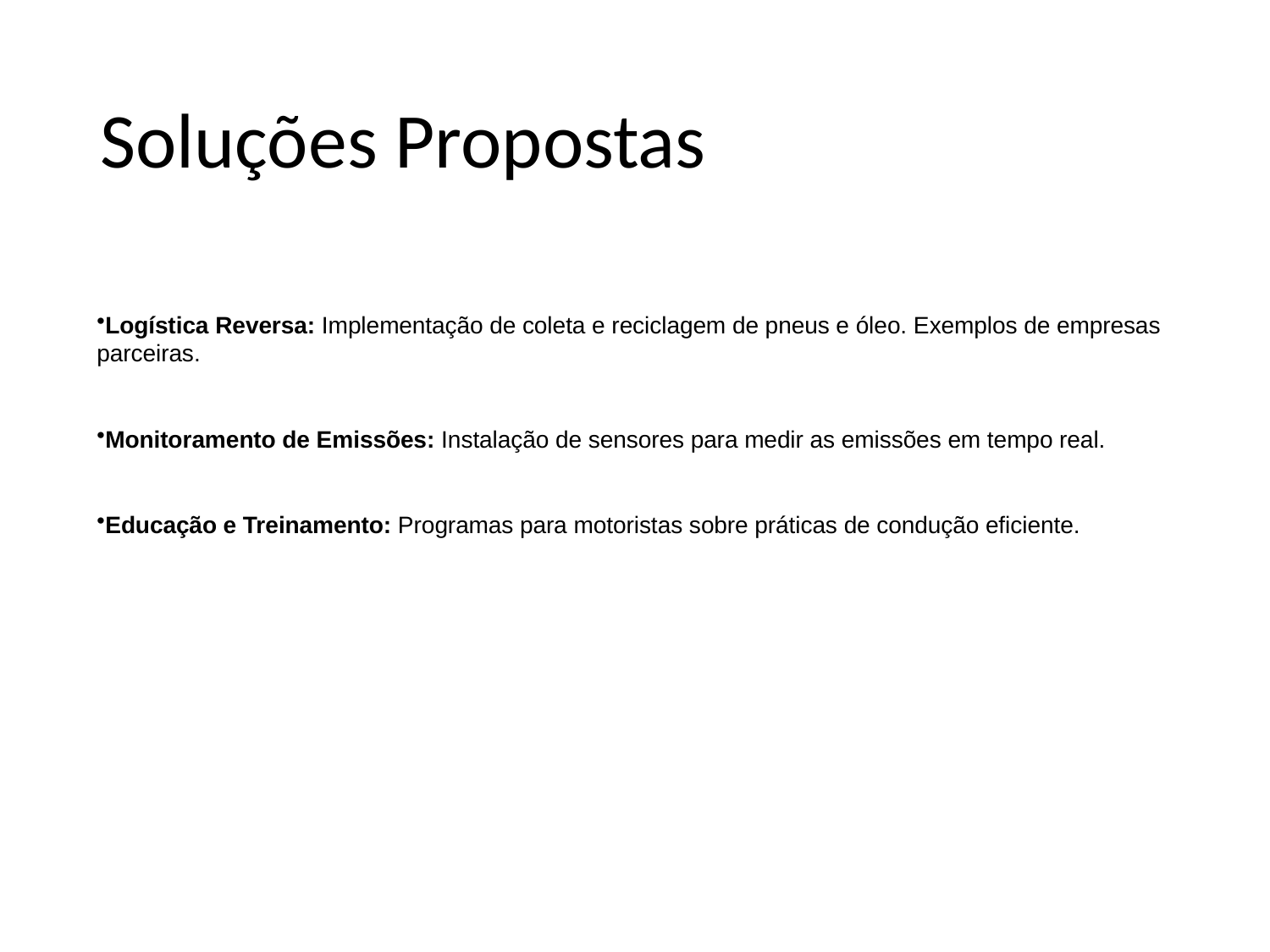

# Soluções Propostas
Logística Reversa: Implementação de coleta e reciclagem de pneus e óleo. Exemplos de empresas parceiras.

Monitoramento de Emissões: Instalação de sensores para medir as emissões em tempo real.

Educação e Treinamento: Programas para motoristas sobre práticas de condução eficiente.